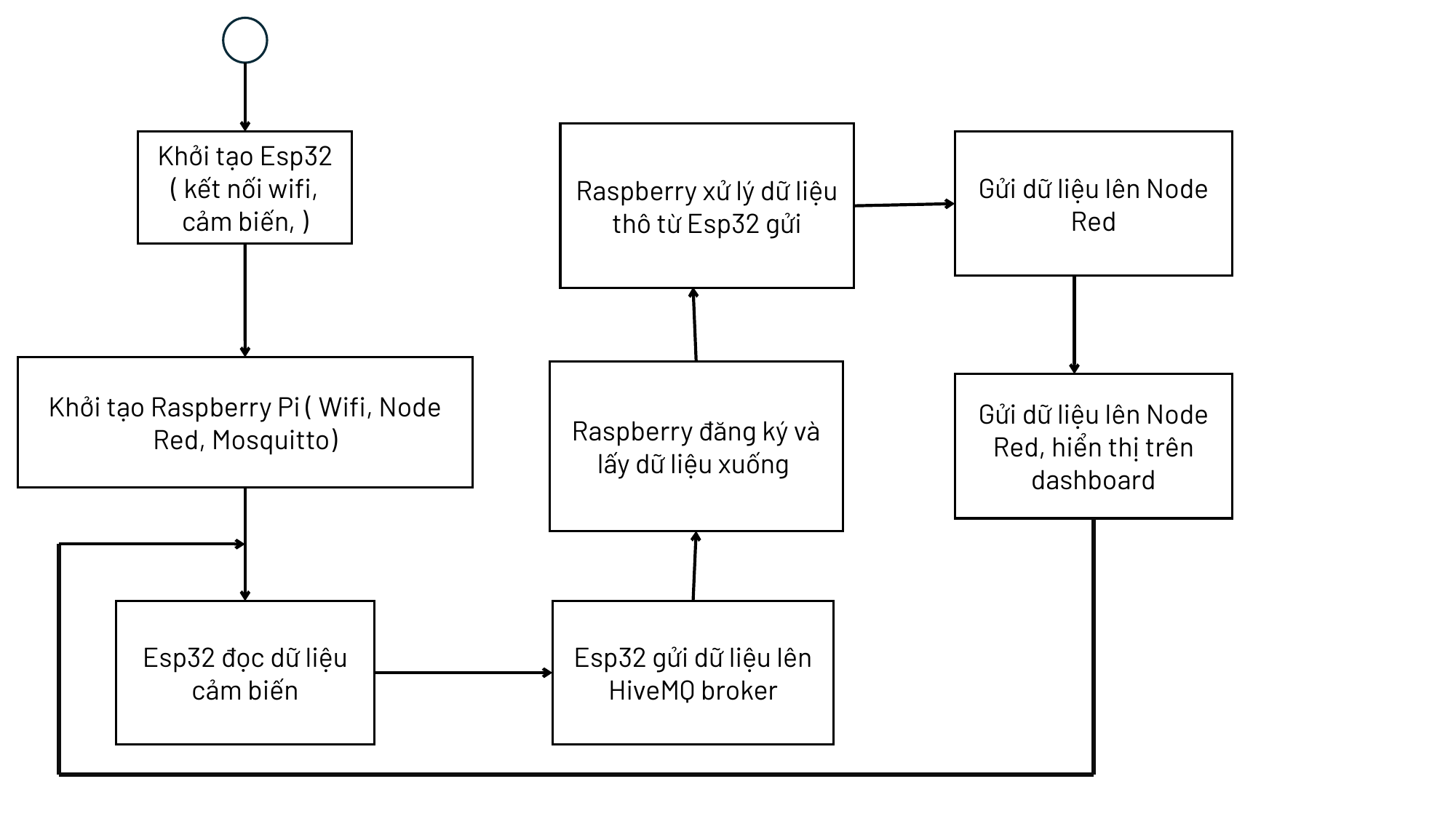

Raspberry xử lý dữ liệu thô từ Esp32 gửi
Khởi tạo Esp32
( kết nối wifi, cảm biến, )
Gửi dữ liệu lên Node Red
Khởi tạo Raspberry Pi ( Wifi, Node Red, Mosquitto)
Raspberry đăng ký và lấy dữ liệu xuống
Gửi dữ liệu lên Node Red, hiển thị trên dashboard
Esp32 đọc dữ liệu cảm biến
Esp32 gửi dữ liệu lên HiveMQ broker